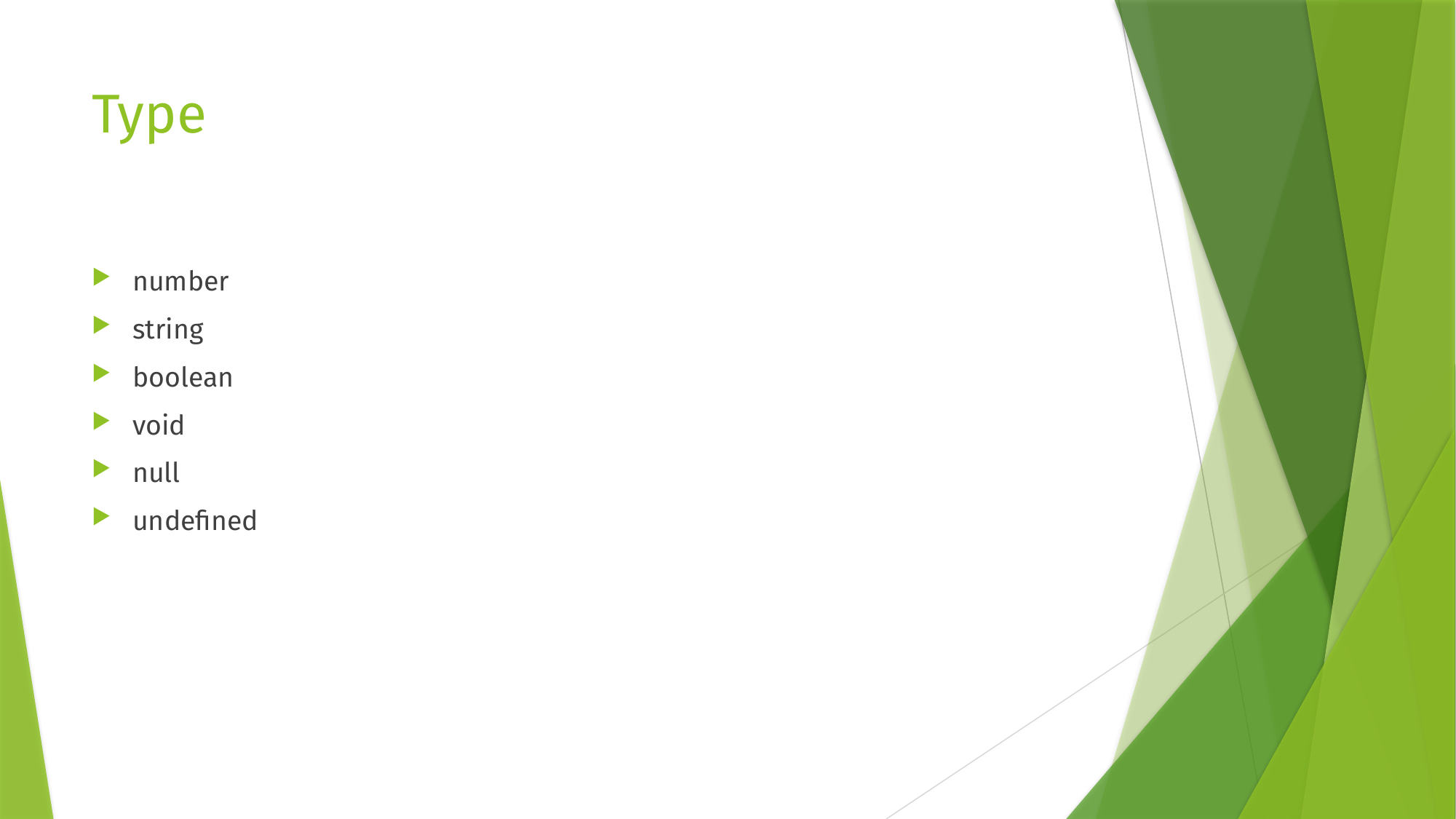

# Type
number
string
boolean
void
null
undefined